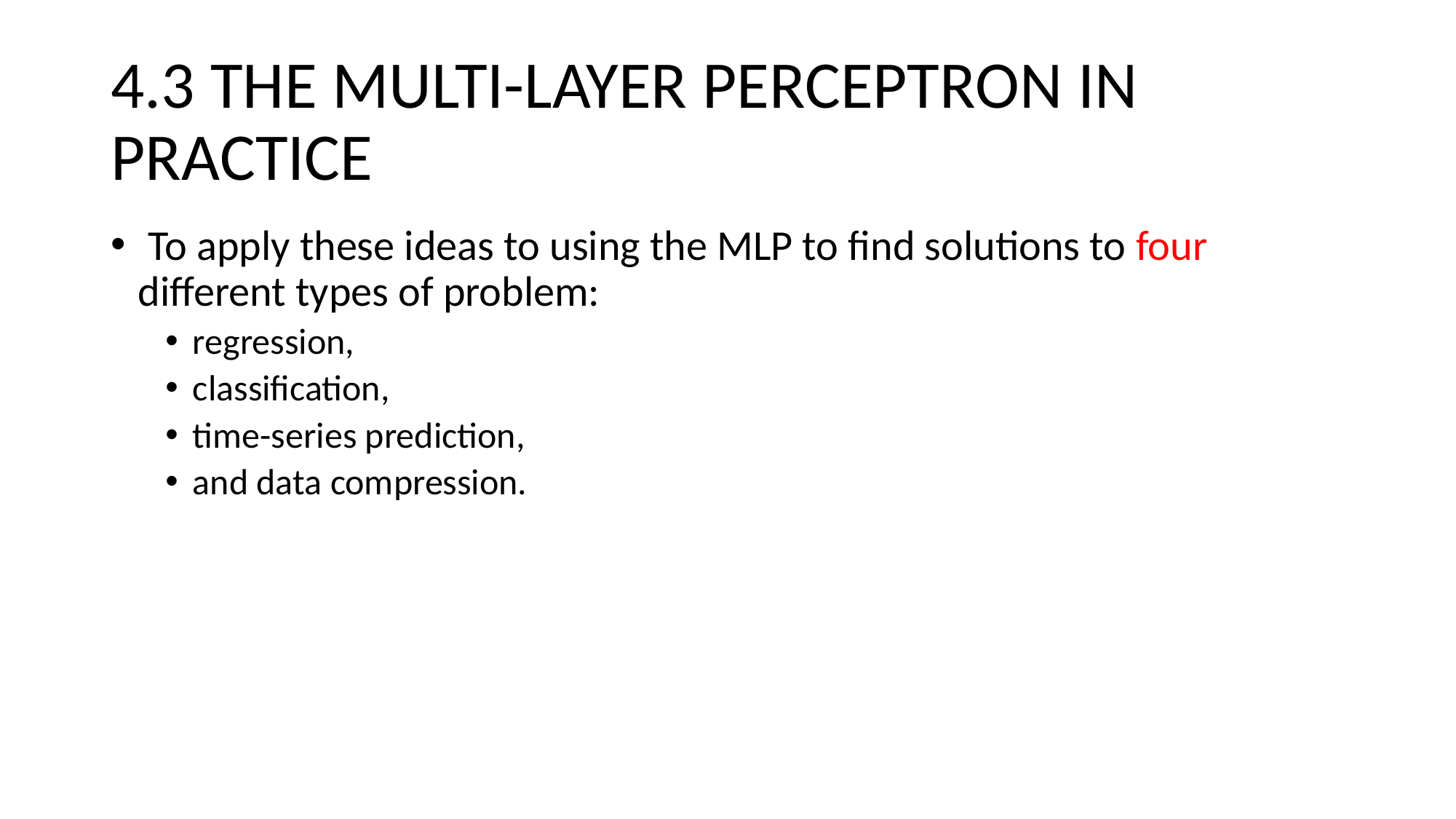

# 4.3 THE MULTI-LAYER PERCEPTRON IN PRACTICE
 To apply these ideas to using the MLP to find solutions to four different types of problem:
regression,
classification,
time-series prediction,
and data compression.